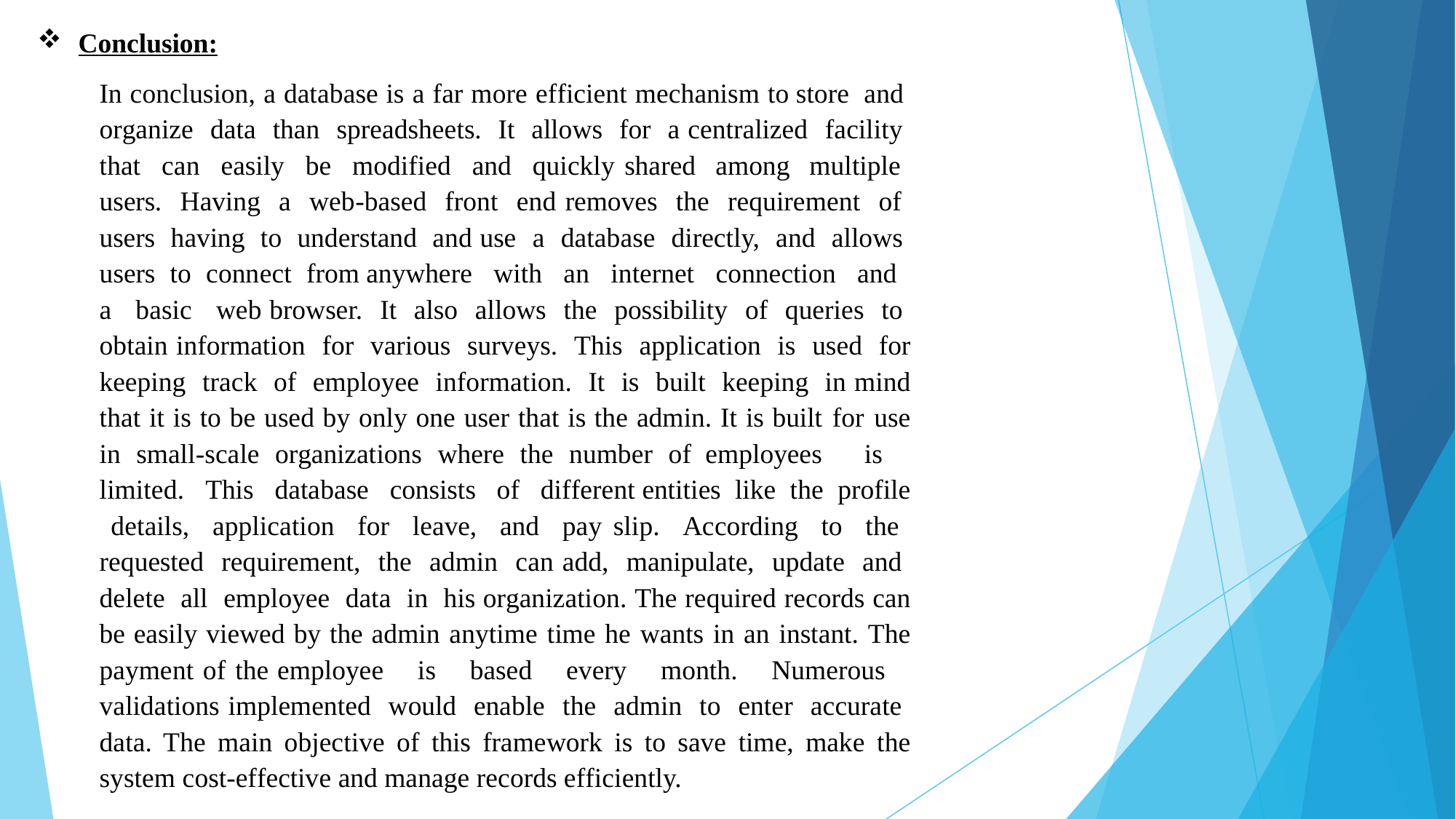

Conclusion:
In conclusion, a database is a far more efficient mechanism to store  and  organize  data  than  spreadsheets.  It  allows  for  a centralized  facility  that  can  easily  be  modified  and  quickly shared  among  multiple  users.  Having  a  web-based  front  end removes  the  requirement  of  users  having  to  understand  and use  a  database  directly,  and  allows  users  to  connect  from anywhere   with   an   internet   connection   and   a   basic   web browser.  It  also  allows  the  possibility  of  queries  to  obtain information  for  various  surveys.  This  application  is  used  for keeping  track  of  employee  information.  It  is  built  keeping  in mind that it is to be used by only one user that is the admin. It is built for use in small-scale organizations where the number of employees   is   limited.   This   database   consists   of   different entities  like  the  profile  details,  application  for  leave,  and  pay slip.  According  to  the  requested  requirement,  the  admin  can add,  manipulate,  update  and  delete  all  employee  data  in  his organization. The required records can be easily viewed by the admin anytime time he wants in an instant. The payment of the employee    is    based    every    month.    Numerous    validations implemented  would  enable  the  admin  to  enter  accurate  data. The main objective of this framework is to save time, make the system cost-effective and manage records efficiently.